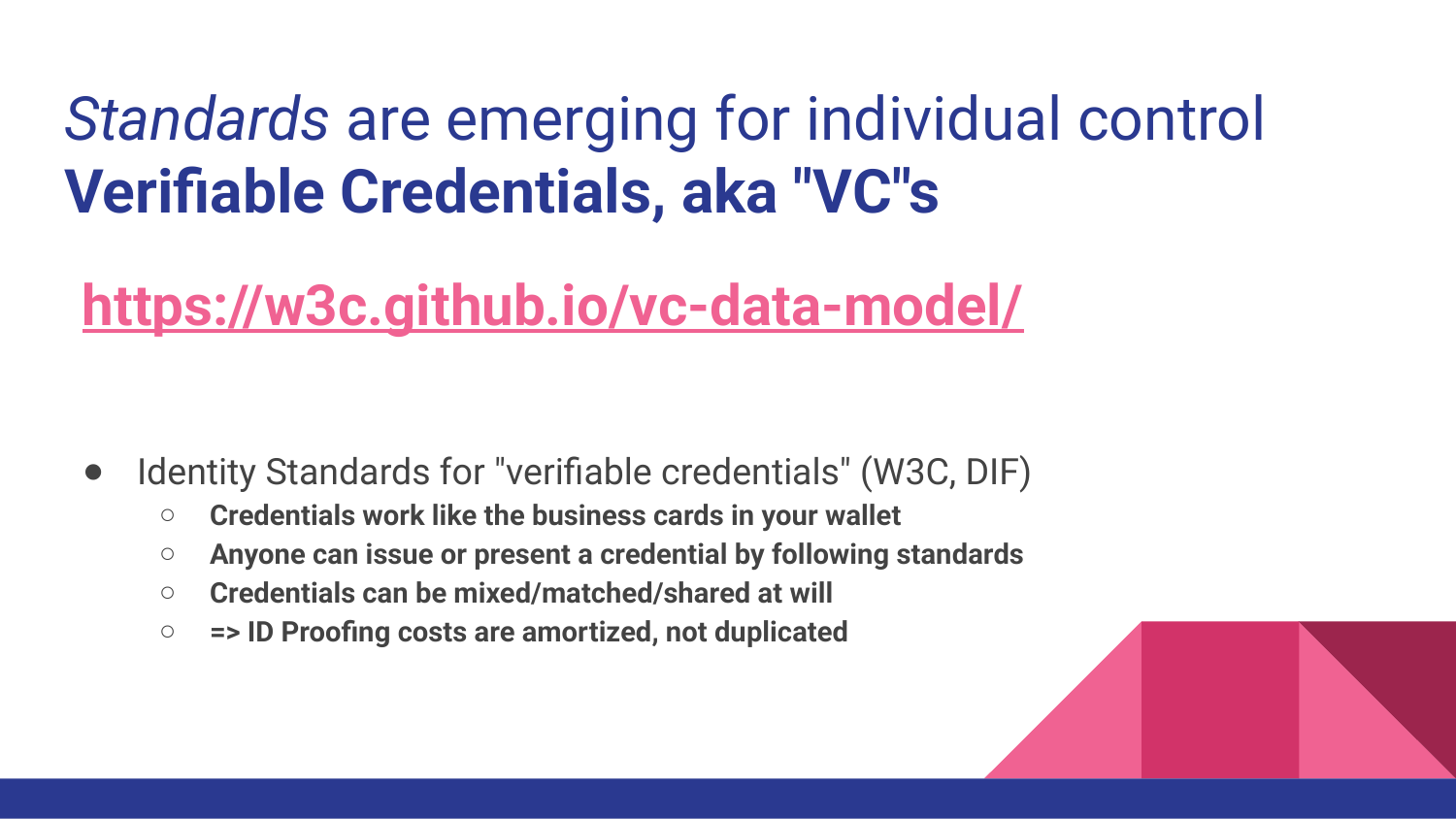

# Standards are emerging for individual control
Verifiable Credentials, aka "VC"s
https://w3c.github.io/vc-data-model/

Identity Standards for "verifiable credentials" (W3C, DIF)
Credentials work like the business cards in your wallet
Anyone can issue or present a credential by following standards
Credentials can be mixed/matched/shared at will
=> ID Proofing costs are amortized, not duplicated